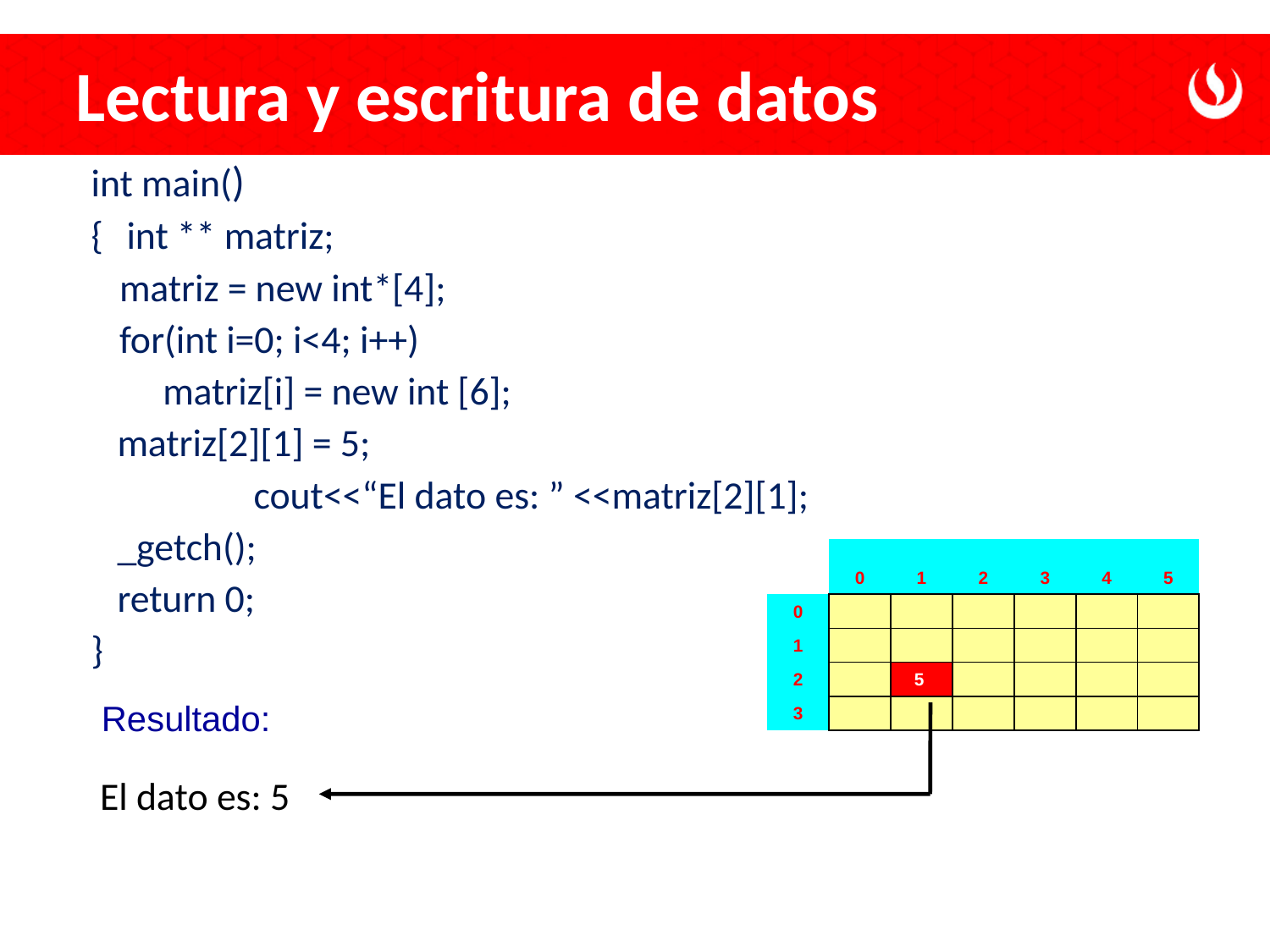

Lectura y escritura de datos
int main()
{	int ** matriz;
     matriz = new int*[4];
     for(int i=0; i<4; i++)
          matriz[i] = new int [6];
   matriz[2][1] = 5;
		cout<<“El dato es: ” <<matriz[2][1];
   _getch();
   return 0;
}
|  | 0 | 1 | 2 | 3 | 4 | 5 |
| --- | --- | --- | --- | --- | --- | --- |
| 0 |  |  |  |  |  |  |
| 1 |  |  |  |  |  |  |
| 2 |  | 5 |  |  |  |  |
| 3 |  |  |  |  |  |  |
Resultado:

El dato es: 5